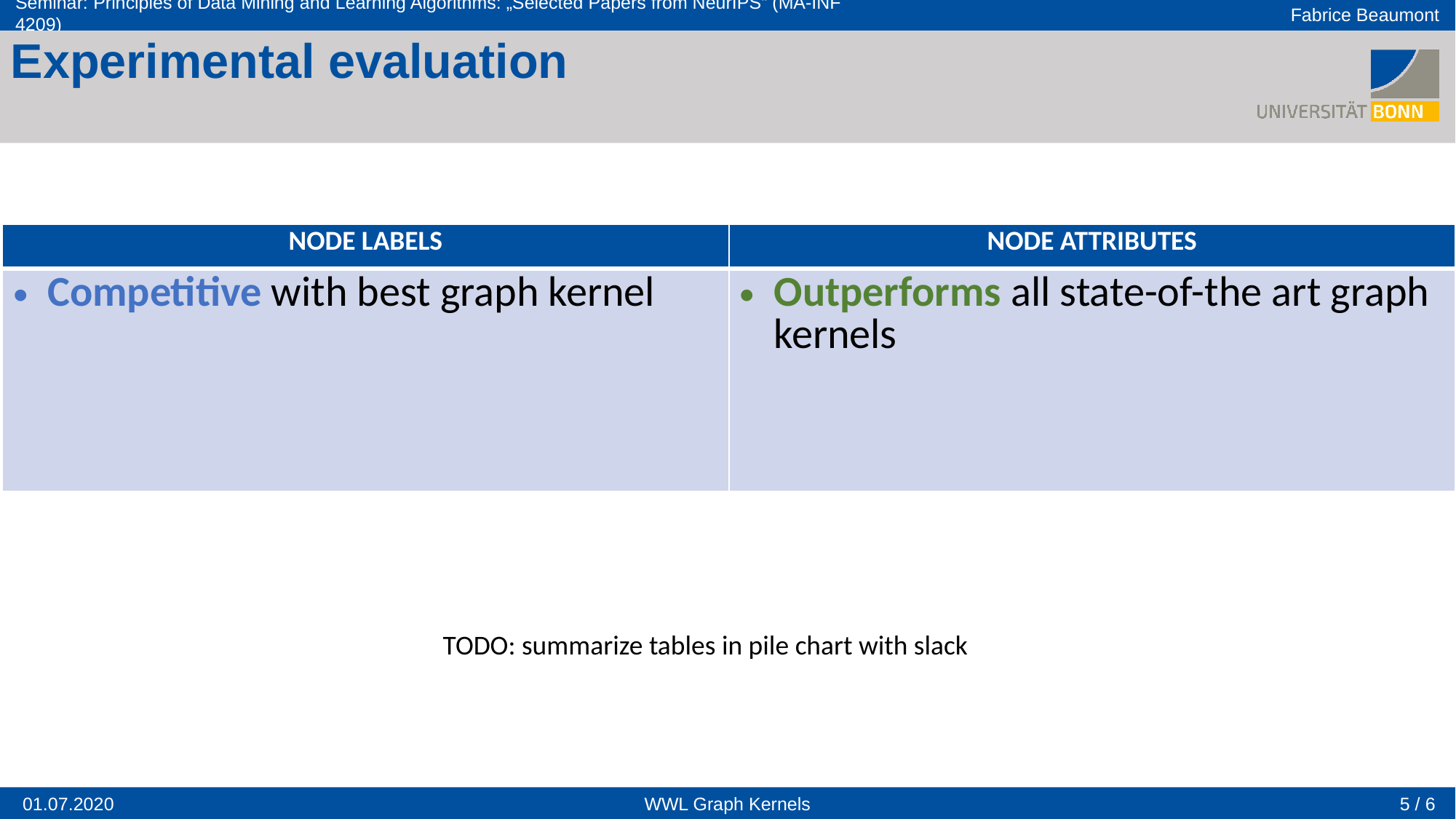

Experimental evaluation
| NODE LABELS | NODE ATTRIBUTES |
| --- | --- |
| Competitive with best graph kernel | Outperforms all state-of-the art graph kernels |
TODO: summarize tables in pile chart with slack
5 / 6